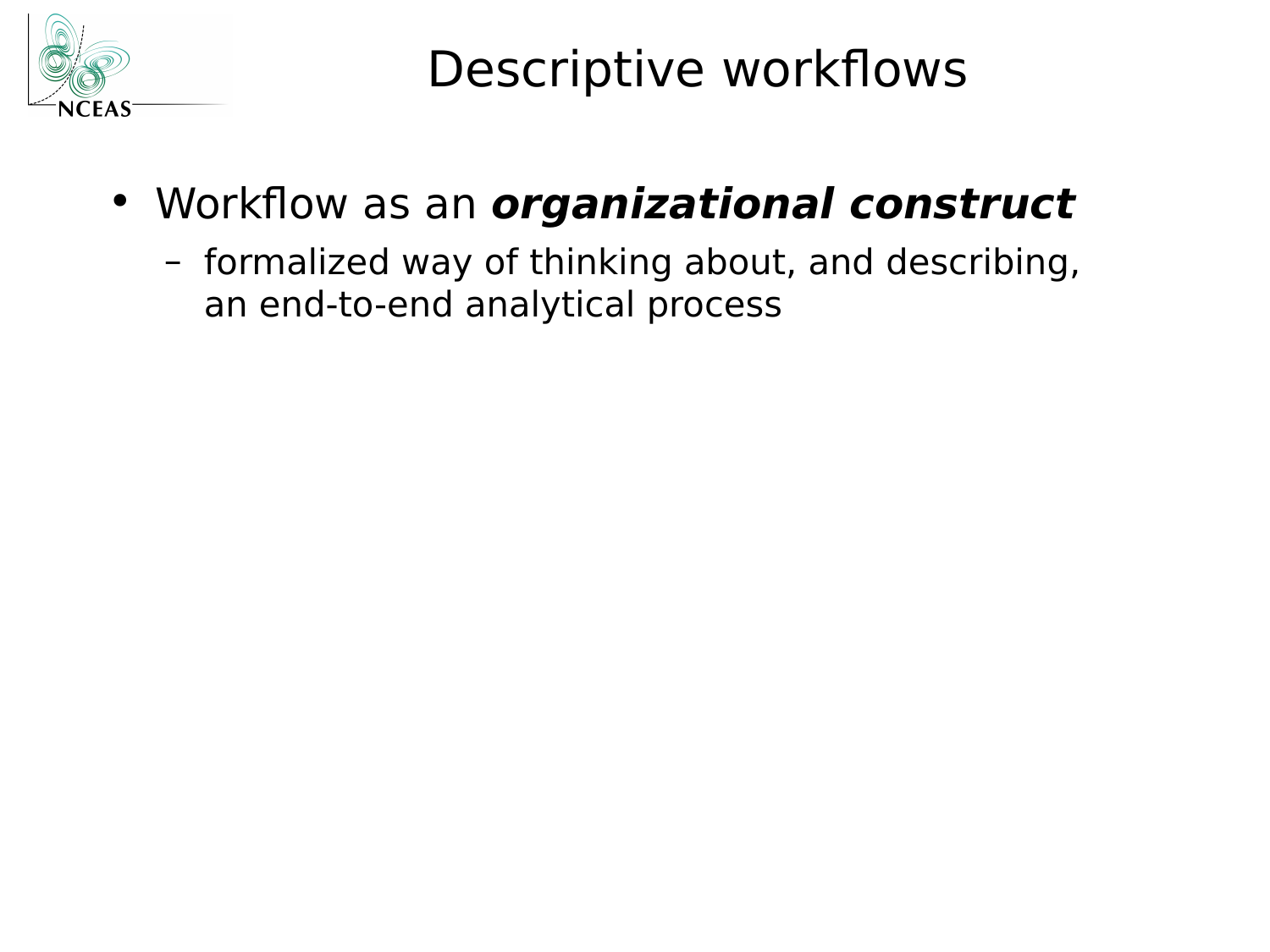

# Descriptive workflows
Workflow as an organizational construct
formalized way of thinking about, and describing, an end-to-end analytical process